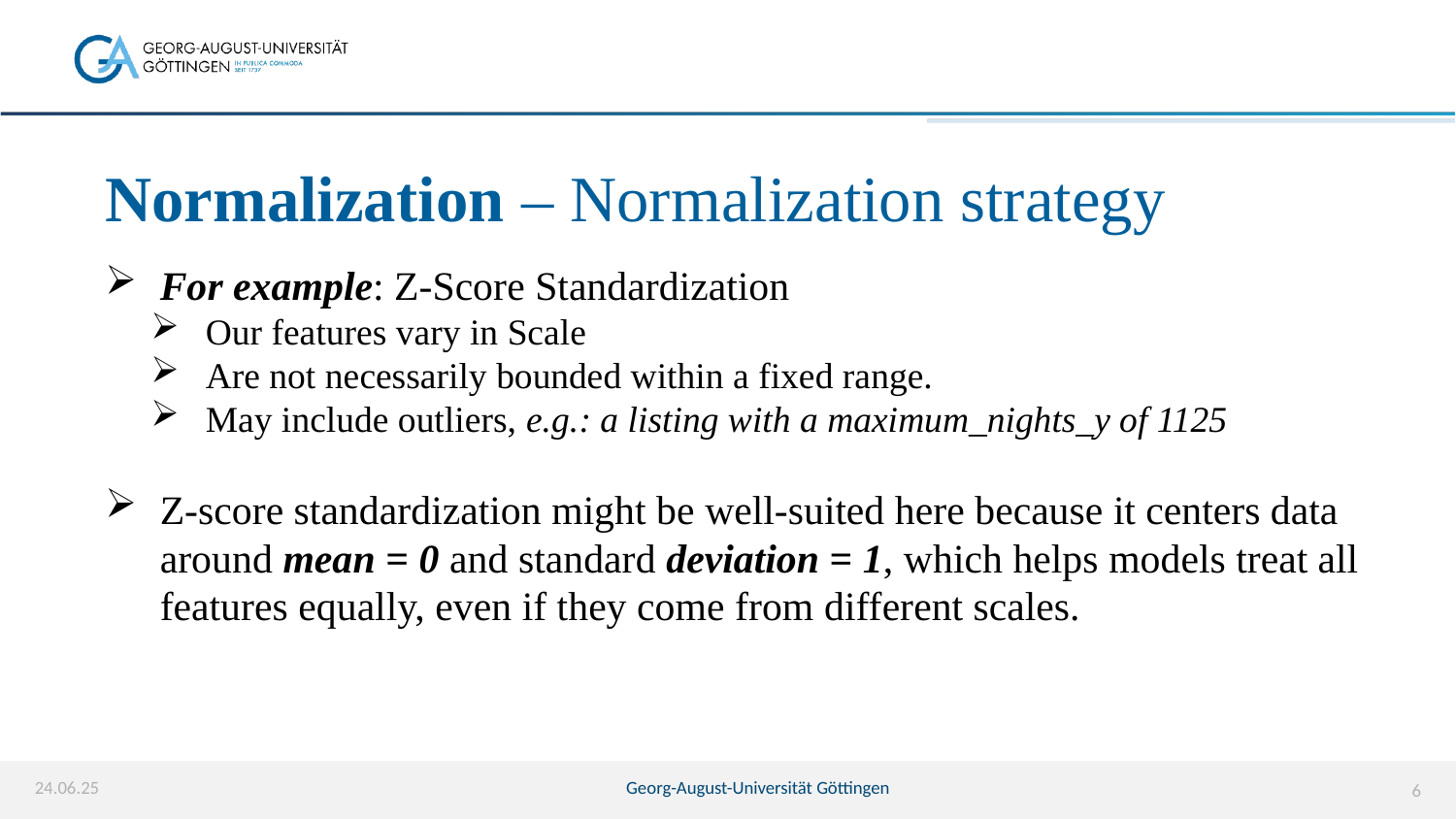

# Normalization – Normalization strategy
For example: Z-Score Standardization
Our features vary in Scale
Are not necessarily bounded within a fixed range.
May include outliers, e.g.: a listing with a maximum_nights_y of 1125
Z-score standardization might be well-suited here because it centers data around mean = 0 and standard deviation = 1, which helps models treat all features equally, even if they come from different scales.
24.06.25
Georg-August-Universität Göttingen
6